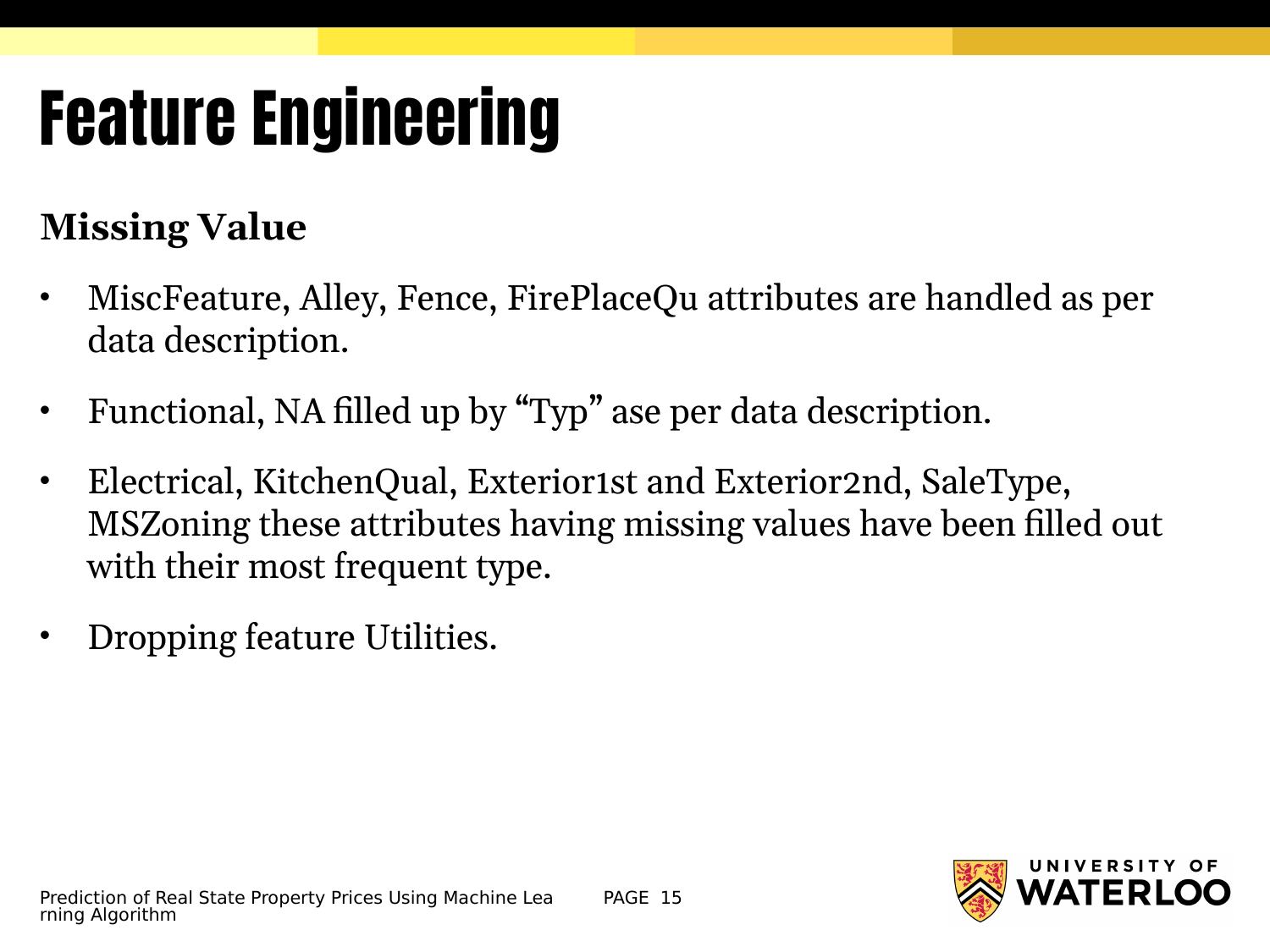

# Feature Engineering
Missing Value
MiscFeature, Alley, Fence, FirePlaceQu attributes are handled as per data description.
Functional, NA filled up by “Typ” ase per data description.
Electrical, KitchenQual, Exterior1st and Exterior2nd, SaleType, MSZoning these attributes having missing values have been filled out with their most frequent type.
Dropping feature Utilities.

Prediction of Real State Property Prices Using Machine Learning Algorithm
PAGE  15